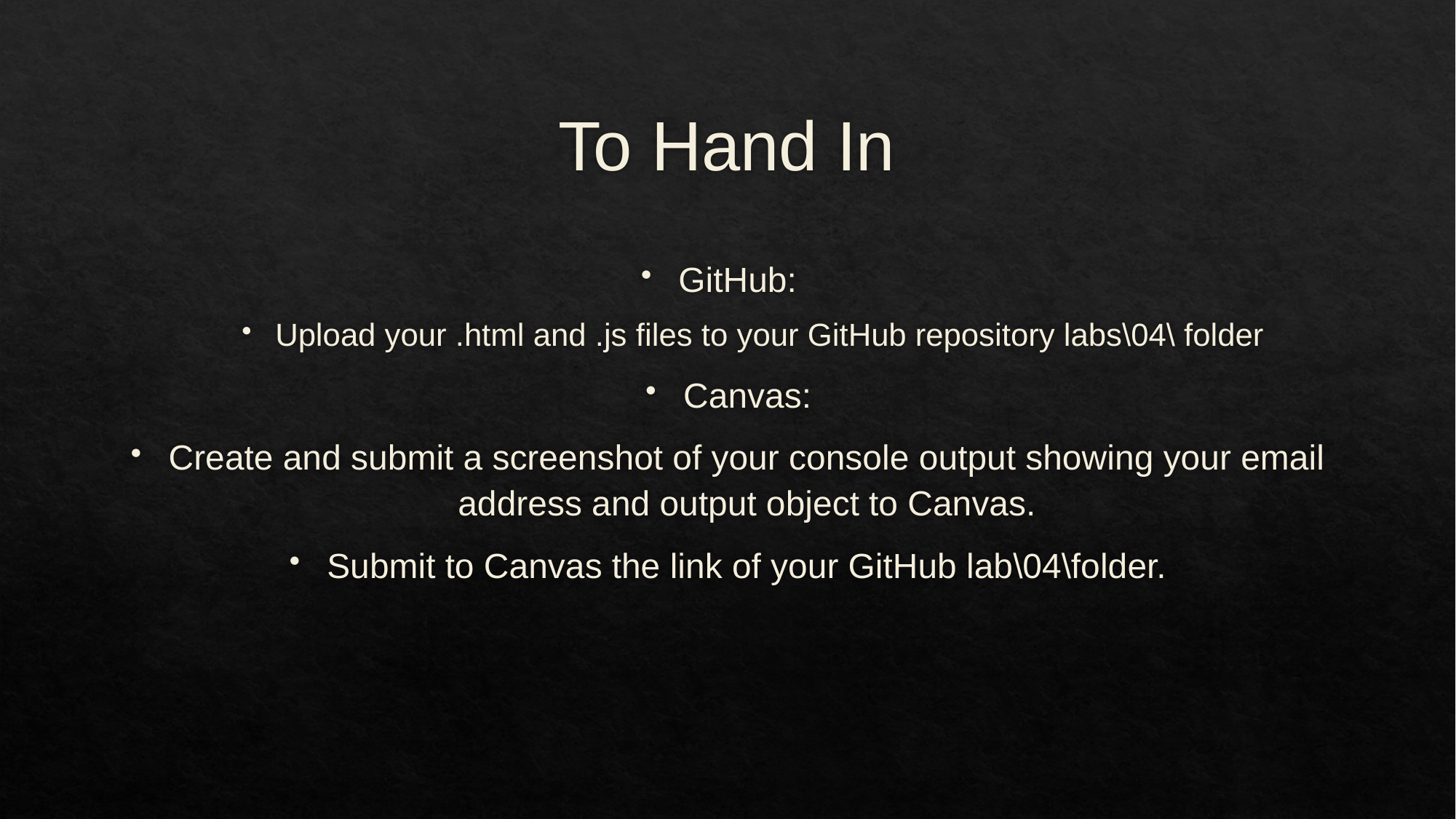

# To Hand In
GitHub:
Upload your .html and .js files to your GitHub repository labs\04\ folder
Canvas:
Create and submit a screenshot of your console output showing your email address and output object to Canvas.
Submit to Canvas the link of your GitHub lab\04\folder.